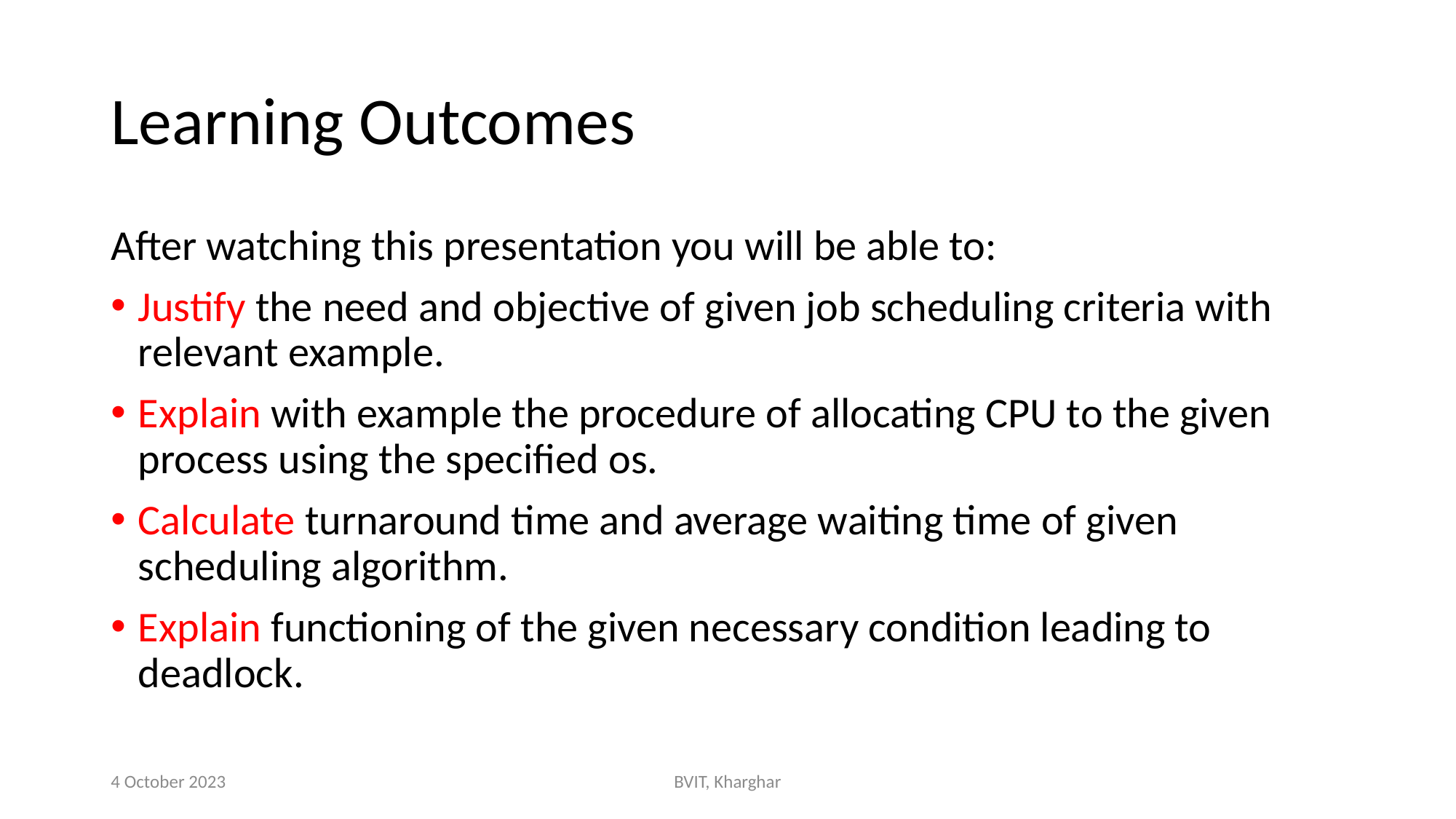

# Learning Outcomes
After watching this presentation you will be able to:
Justify the need and objective of given job scheduling criteria with relevant example.
Explain with example the procedure of allocating CPU to the given process using the specified os.
Calculate turnaround time and average waiting time of given scheduling algorithm.
Explain functioning of the given necessary condition leading to deadlock.
4 October 2023
BVIT, Kharghar